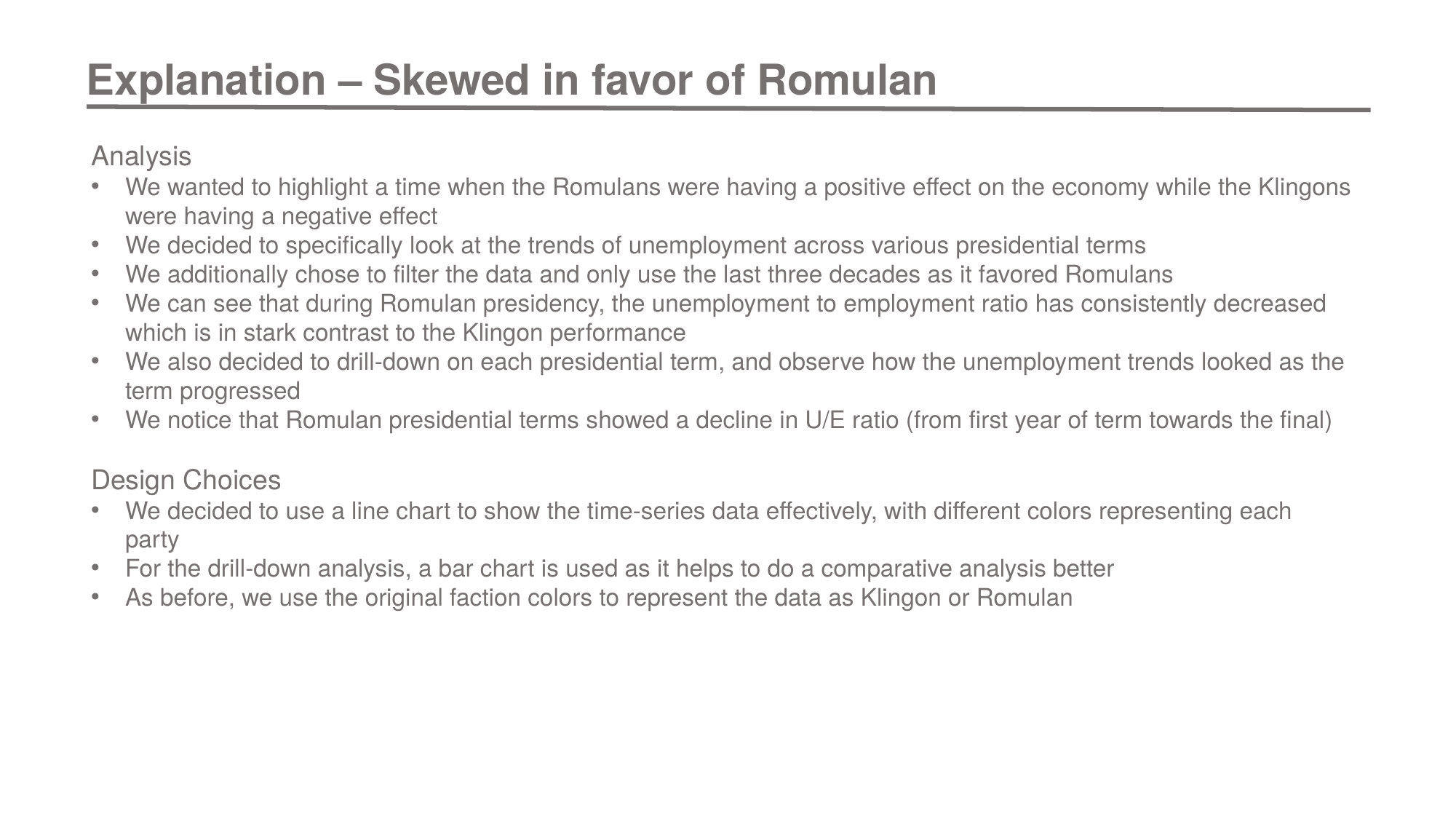

Explanation – Skewed in favor of Romulan
Analysis
We wanted to highlight a time when the Romulans were having a positive effect on the economy while the Klingons were having a negative effect
We decided to specifically look at the trends of unemployment across various presidential terms
We additionally chose to filter the data and only use the last three decades as it favored Romulans
We can see that during Romulan presidency, the unemployment to employment ratio has consistently decreased which is in stark contrast to the Klingon performance
We also decided to drill-down on each presidential term, and observe how the unemployment trends looked as the term progressed
We notice that Romulan presidential terms showed a decline in U/E ratio (from first year of term towards the final)

Design Choices
We decided to use a line chart to show the time-series data effectively, with different colors representing each party
For the drill-down analysis, a bar chart is used as it helps to do a comparative analysis better
As before, we use the original faction colors to represent the data as Klingon or Romulan